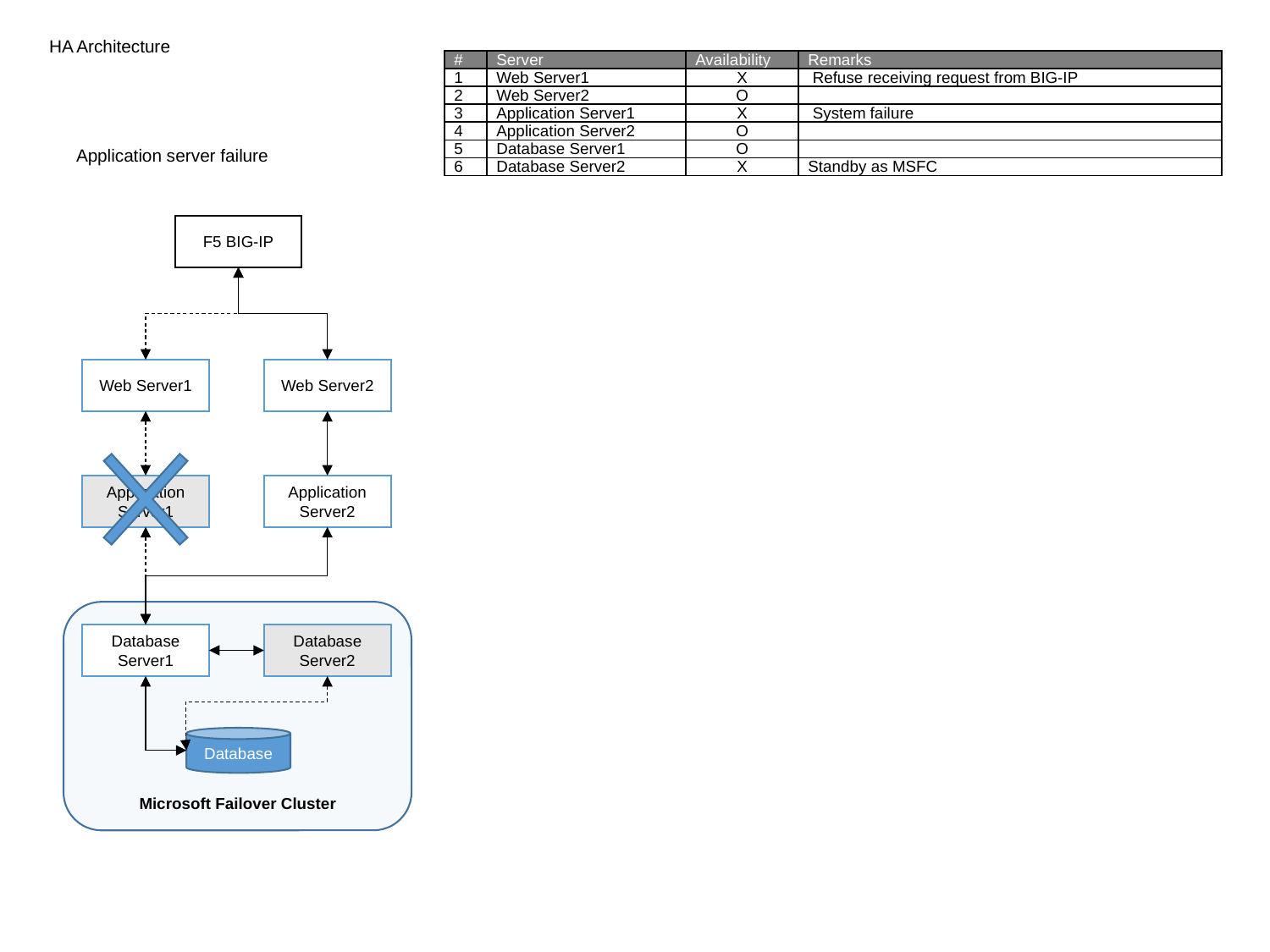

# HA Architecture
| # | Server | Availability | Remarks |
| --- | --- | --- | --- |
| 1 | Web Server1 | X | Refuse receiving request from BIG-IP |
| 2 | Web Server2 | O |  |
| 3 | Application Server1 | X | System failure |
| 4 | Application Server2 | O |  |
| 5 | Database Server1 | O |  |
| 6 | Database Server2 | X | Standby as MSFC |
Application server failure
F5 BIG-IP
Web Server1
Web Server2

Application Server1
Application Server2
Microsoft Failover Cluster
Database Server1
Database Server2
Database